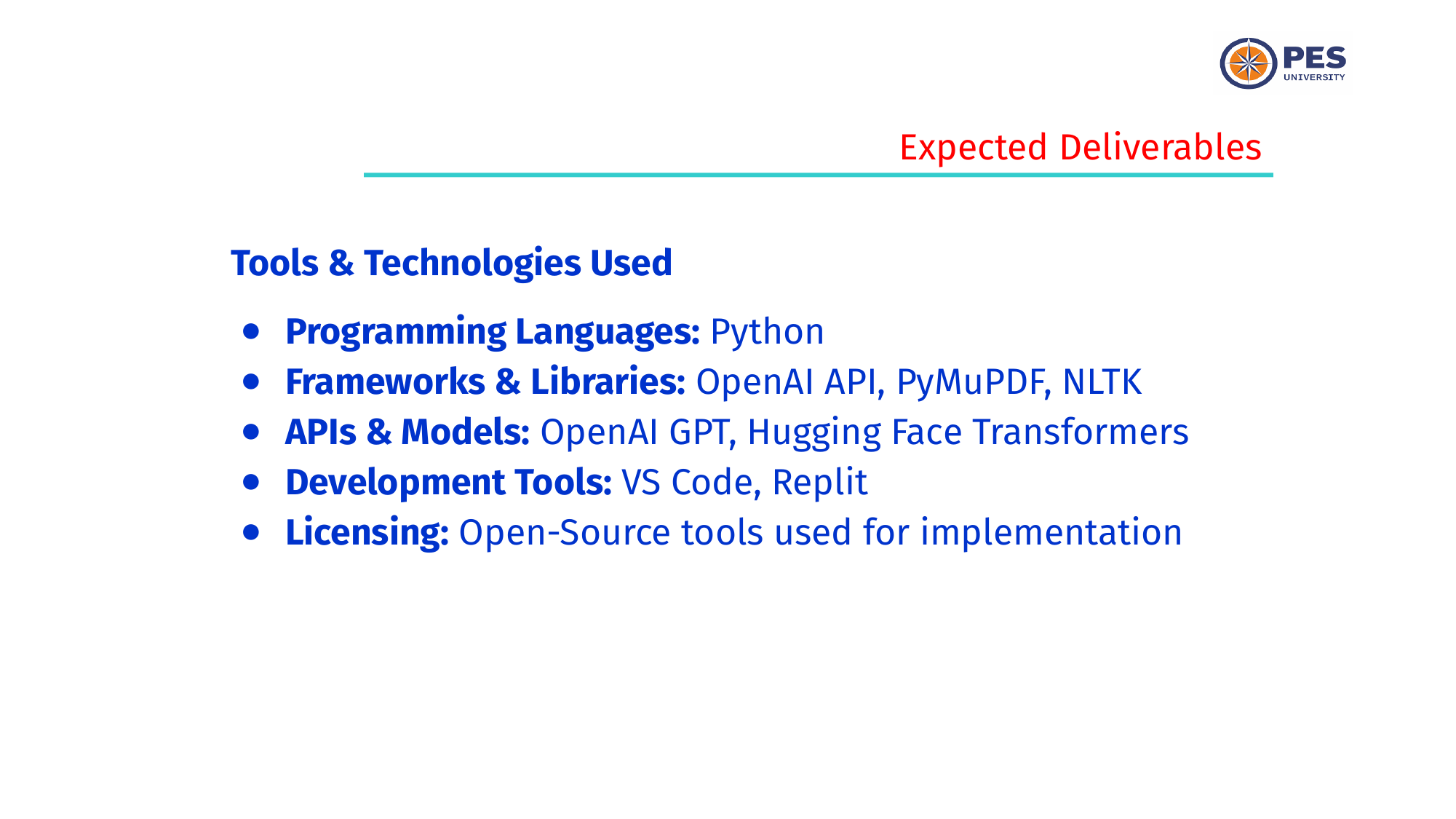

Expected Deliverables

Tools & Technologies Used
Programming Languages: Python
Frameworks & Libraries: OpenAI API, PyMuPDF, NLTK
APIs & Models: OpenAI GPT, Hugging Face Transformers
Development Tools: VS Code, Replit
Licensing: Open-Source tools used for implementation